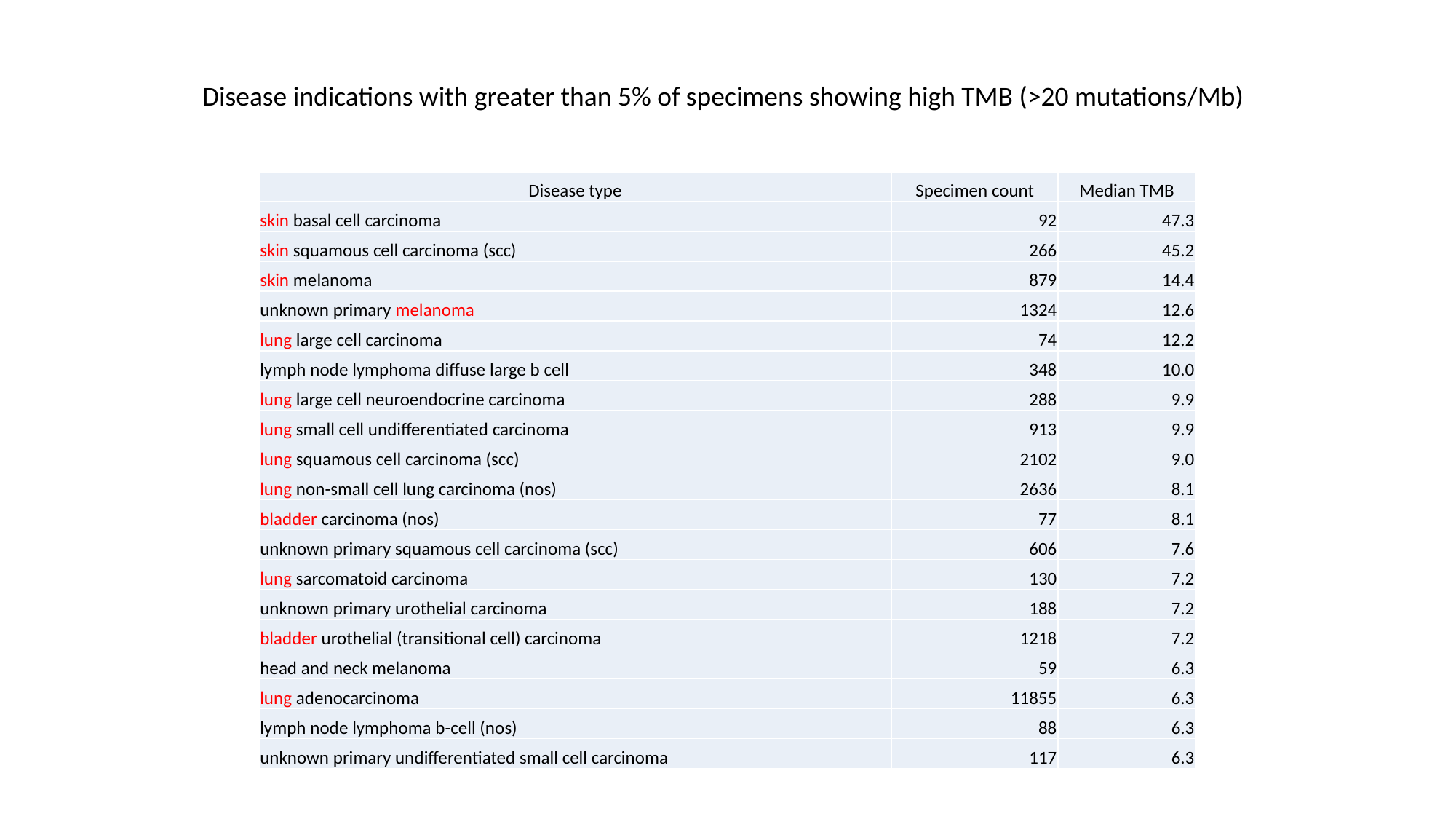

Disease indications with greater than 5% of specimens showing high TMB (>20 mutations/Mb)
| Disease type | Specimen count | Median TMB |
| --- | --- | --- |
| skin basal cell carcinoma | 92 | 47.3 |
| skin squamous cell carcinoma (scc) | 266 | 45.2 |
| skin melanoma | 879 | 14.4 |
| unknown primary melanoma | 1324 | 12.6 |
| lung large cell carcinoma | 74 | 12.2 |
| lymph node lymphoma diffuse large b cell | 348 | 10.0 |
| lung large cell neuroendocrine carcinoma | 288 | 9.9 |
| lung small cell undifferentiated carcinoma | 913 | 9.9 |
| lung squamous cell carcinoma (scc) | 2102 | 9.0 |
| lung non-small cell lung carcinoma (nos) | 2636 | 8.1 |
| bladder carcinoma (nos) | 77 | 8.1 |
| unknown primary squamous cell carcinoma (scc) | 606 | 7.6 |
| lung sarcomatoid carcinoma | 130 | 7.2 |
| unknown primary urothelial carcinoma | 188 | 7.2 |
| bladder urothelial (transitional cell) carcinoma | 1218 | 7.2 |
| head and neck melanoma | 59 | 6.3 |
| lung adenocarcinoma | 11855 | 6.3 |
| lymph node lymphoma b-cell (nos) | 88 | 6.3 |
| unknown primary undifferentiated small cell carcinoma | 117 | 6.3 |